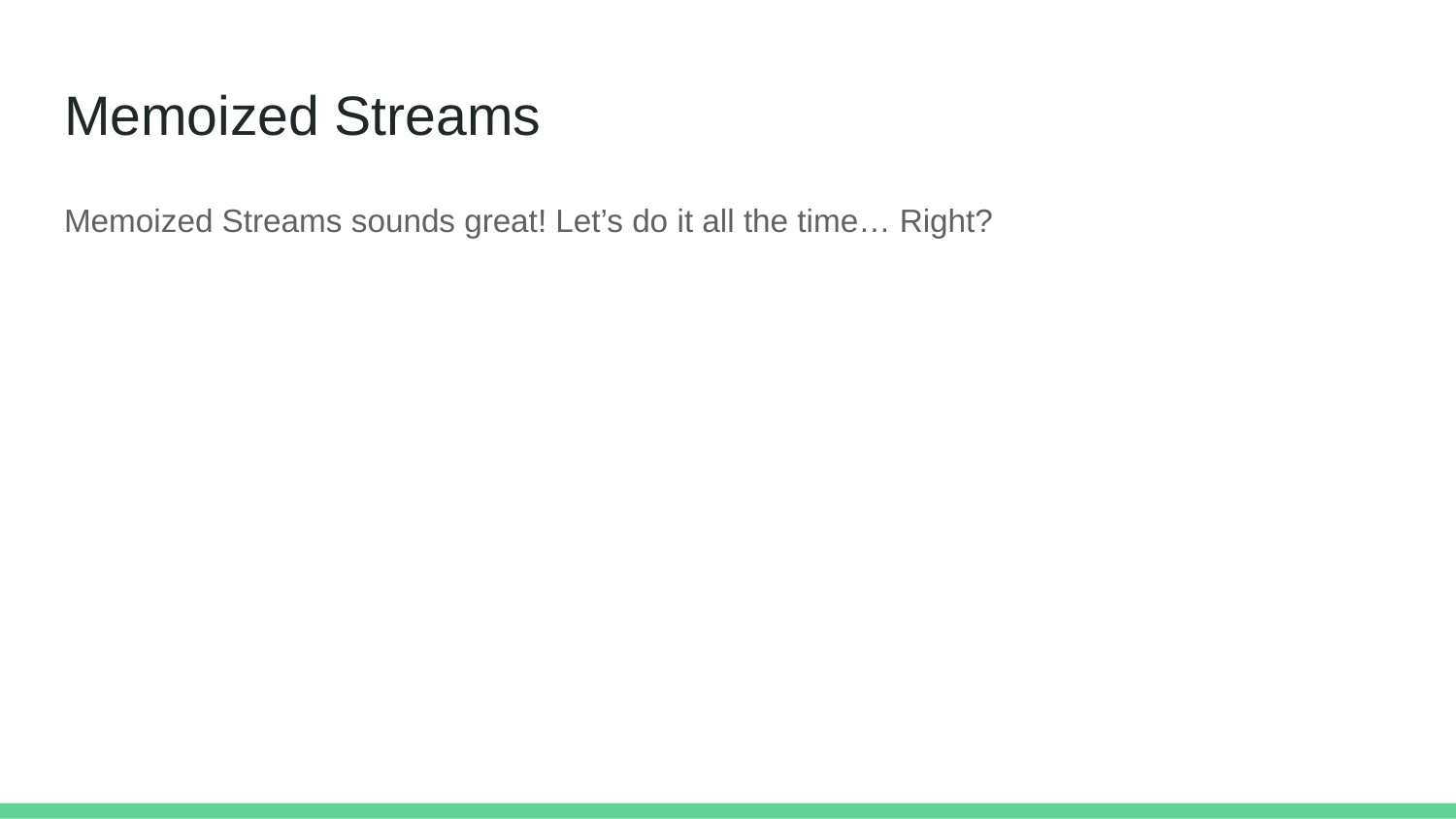

# Memoized Streams
Memoized Streams sounds great! Let’s do it all the time… Right?